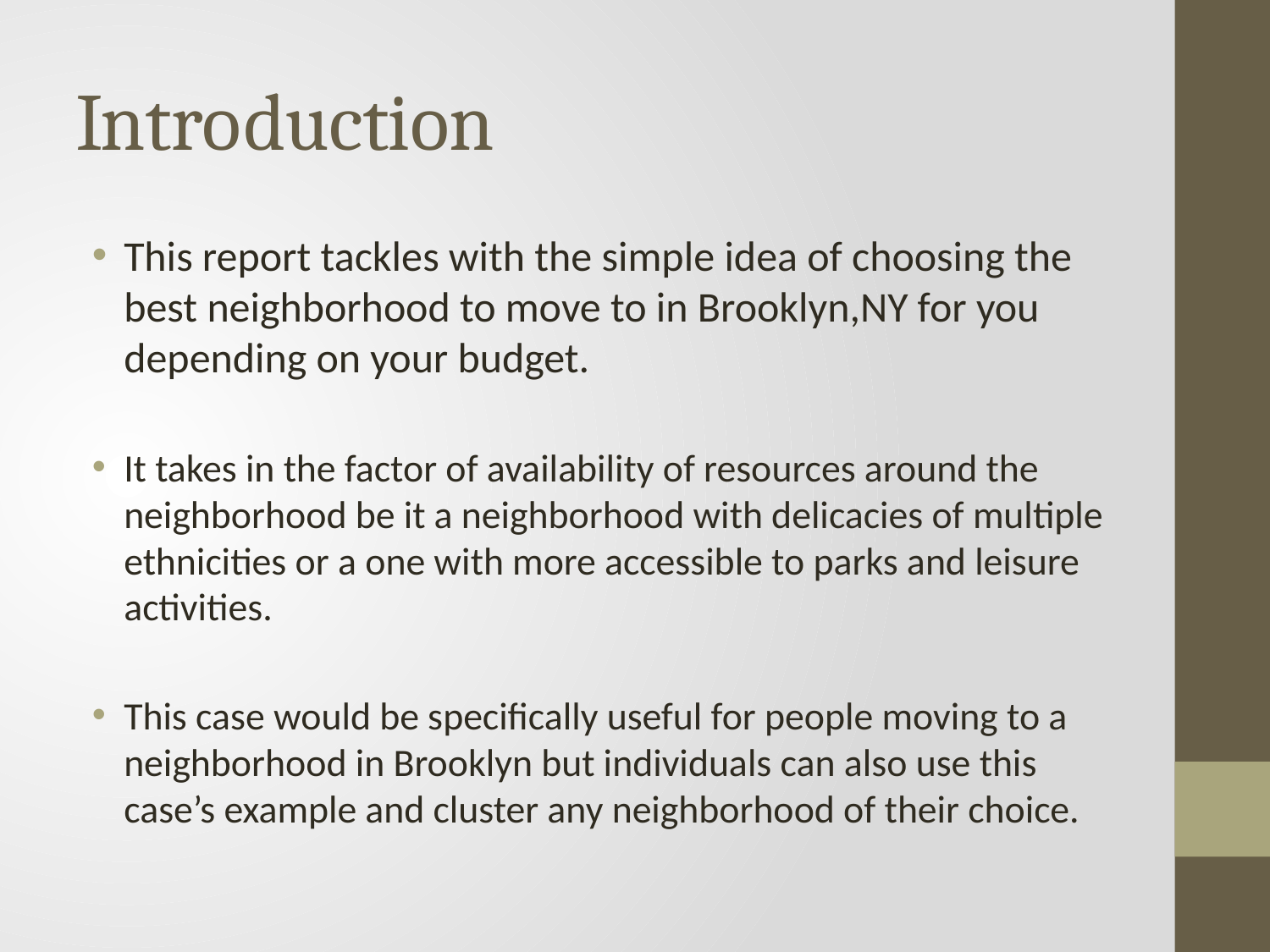

# Introduction
This report tackles with the simple idea of choosing the best neighborhood to move to in Brooklyn,NY for you depending on your budget.

It takes in the factor of availability of resources around the neighborhood be it a neighborhood with delicacies of multiple ethnicities or a one with more accessible to parks and leisure activities.

This case would be specifically useful for people moving to a neighborhood in Brooklyn but individuals can also use this case’s example and cluster any neighborhood of their choice.